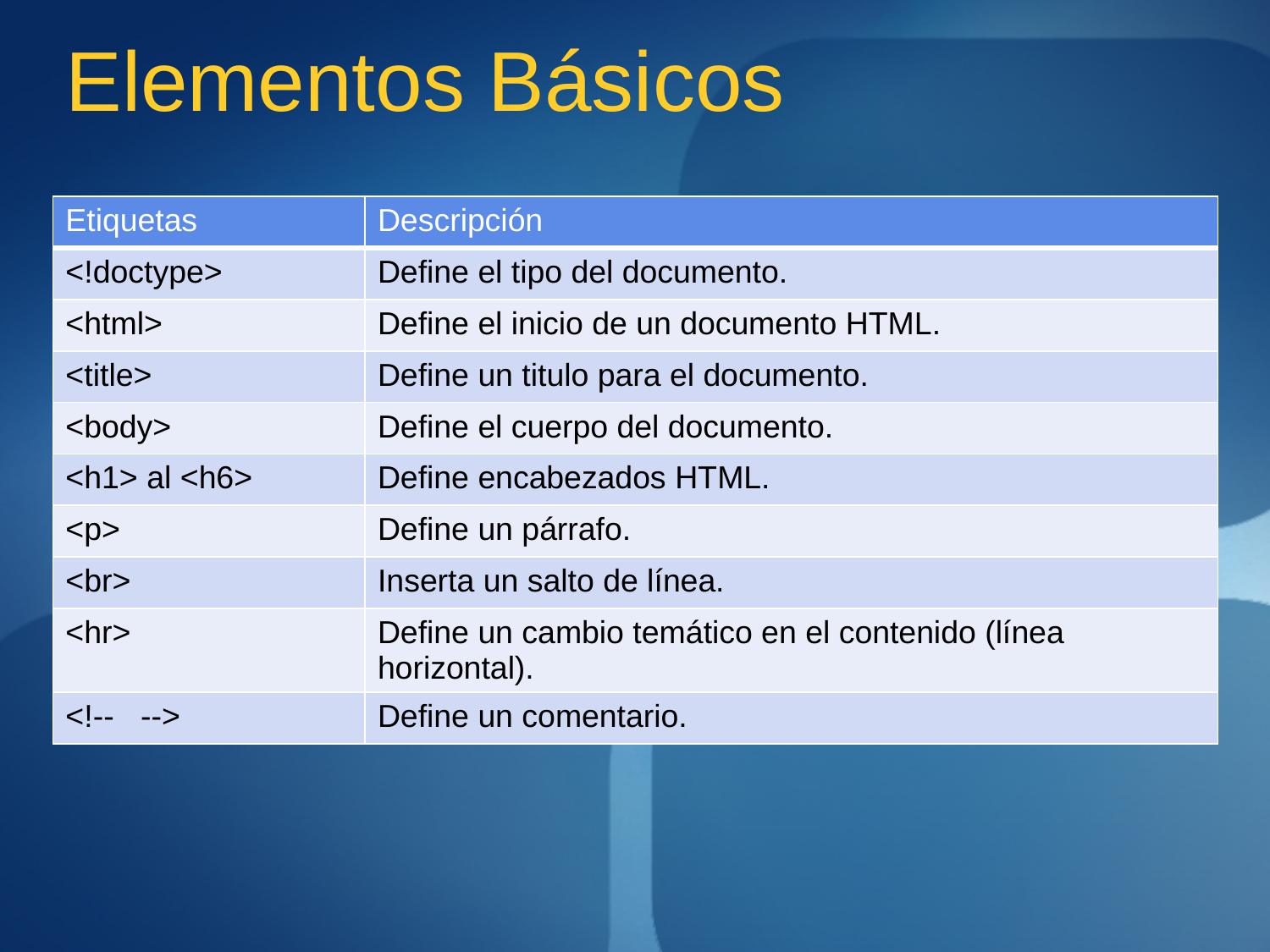

# Elementos Básicos
| Etiquetas | Descripción |
| --- | --- |
| <!doctype> | Define el tipo del documento. |
| <html> | Define el inicio de un documento HTML. |
| <title> | Define un titulo para el documento. |
| <body> | Define el cuerpo del documento. |
| <h1> al <h6> | Define encabezados HTML. |
| <p> | Define un párrafo. |
| <br> | Inserta un salto de línea. |
| <hr> | Define un cambio temático en el contenido (línea horizontal). |
| <!-- --> | Define un comentario. |